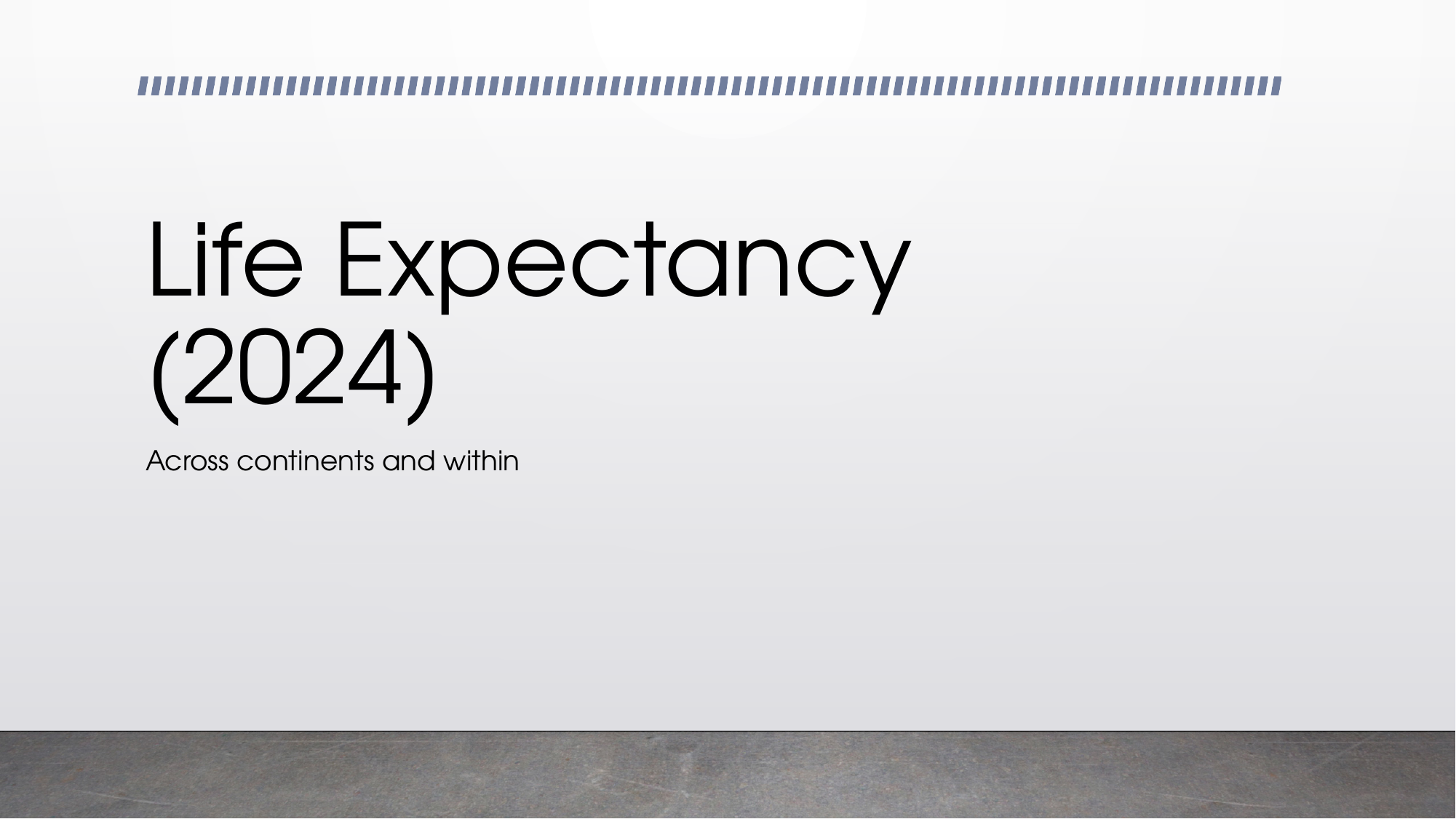

# Life Expectancy (2024)
Across continents and within